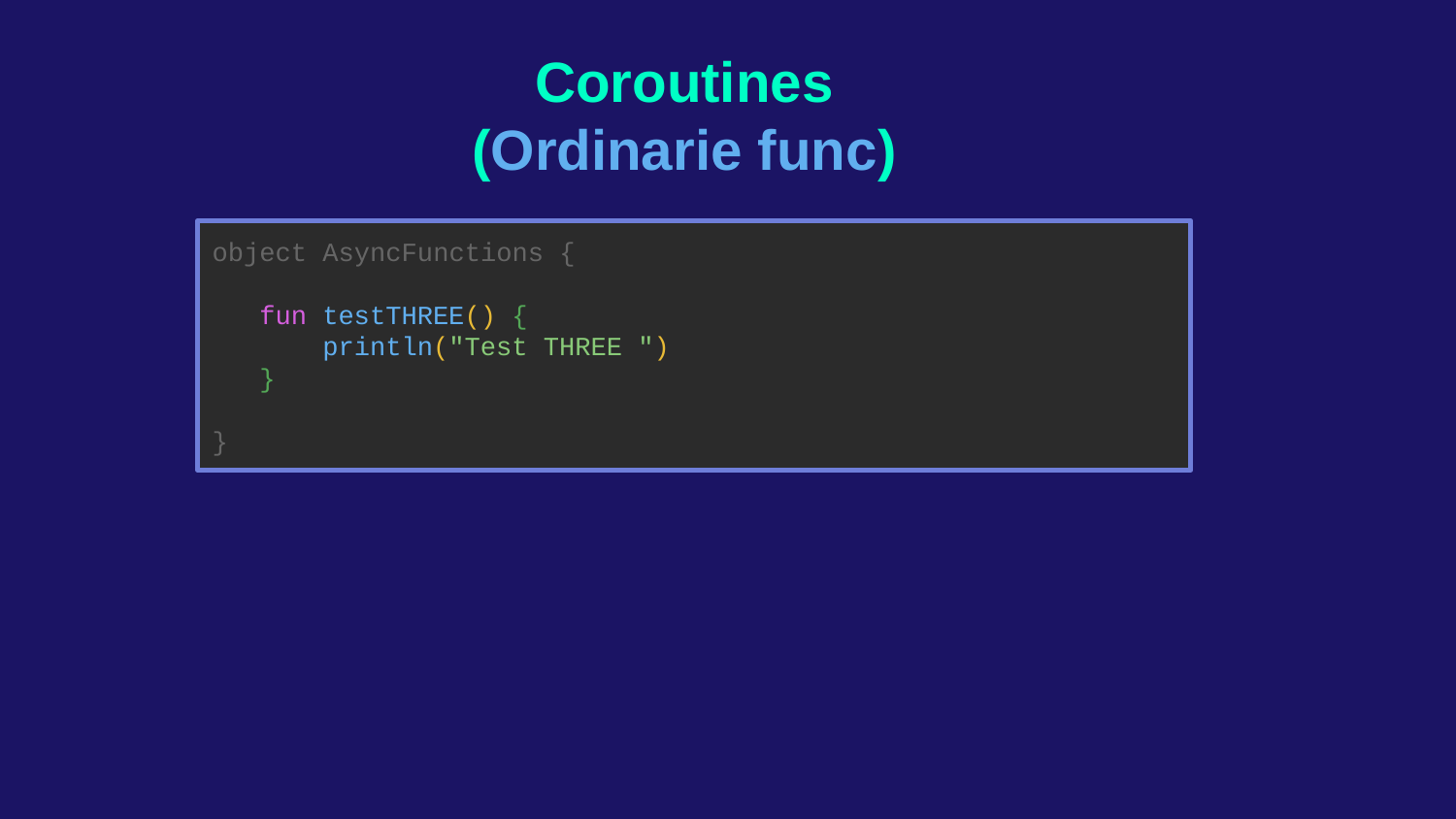

Coroutines
(Ordinarie func)
object AsyncFunctions {

   fun testTHREE() {
       println("Test THREE ")
   }

}